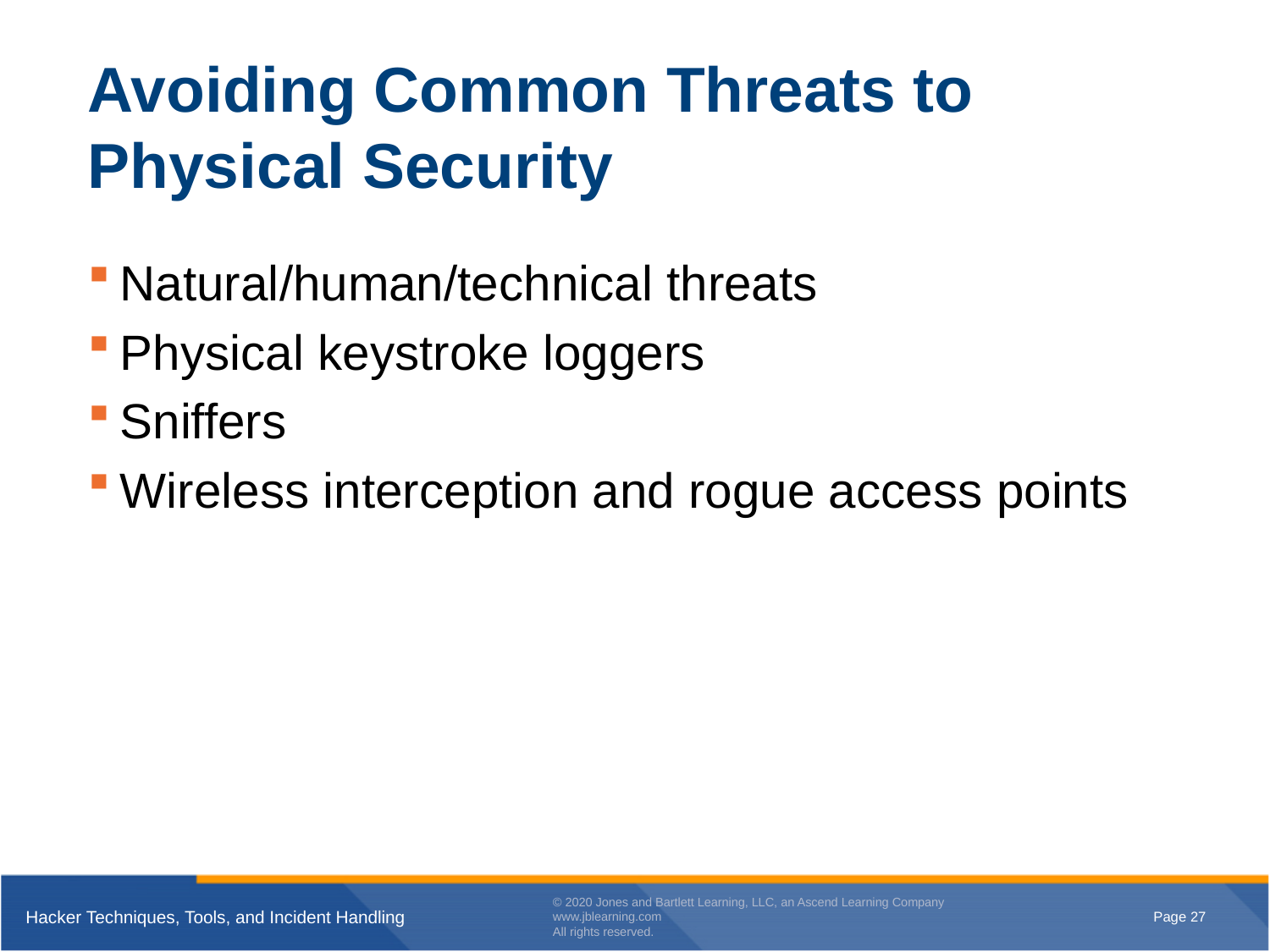

# Avoiding Common Threats to Physical Security
Natural/human/technical threats
Physical keystroke loggers
Sniffers
Wireless interception and rogue access points